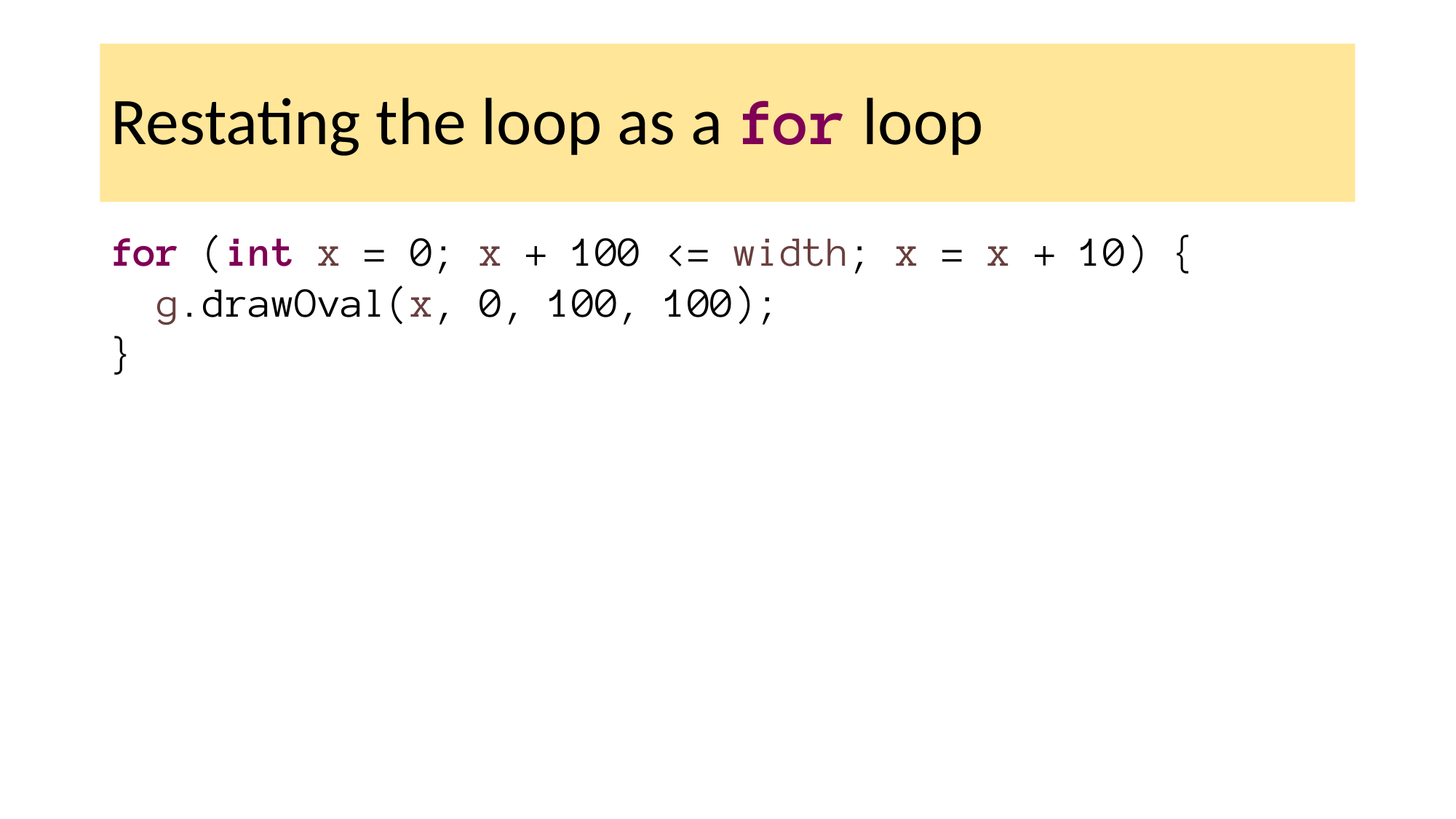

# Restating the loop as a for loop
for (int x = 0; x + 100 <= width; x = x + 10) {
  g.drawOval(x, 0, 100, 100);
}